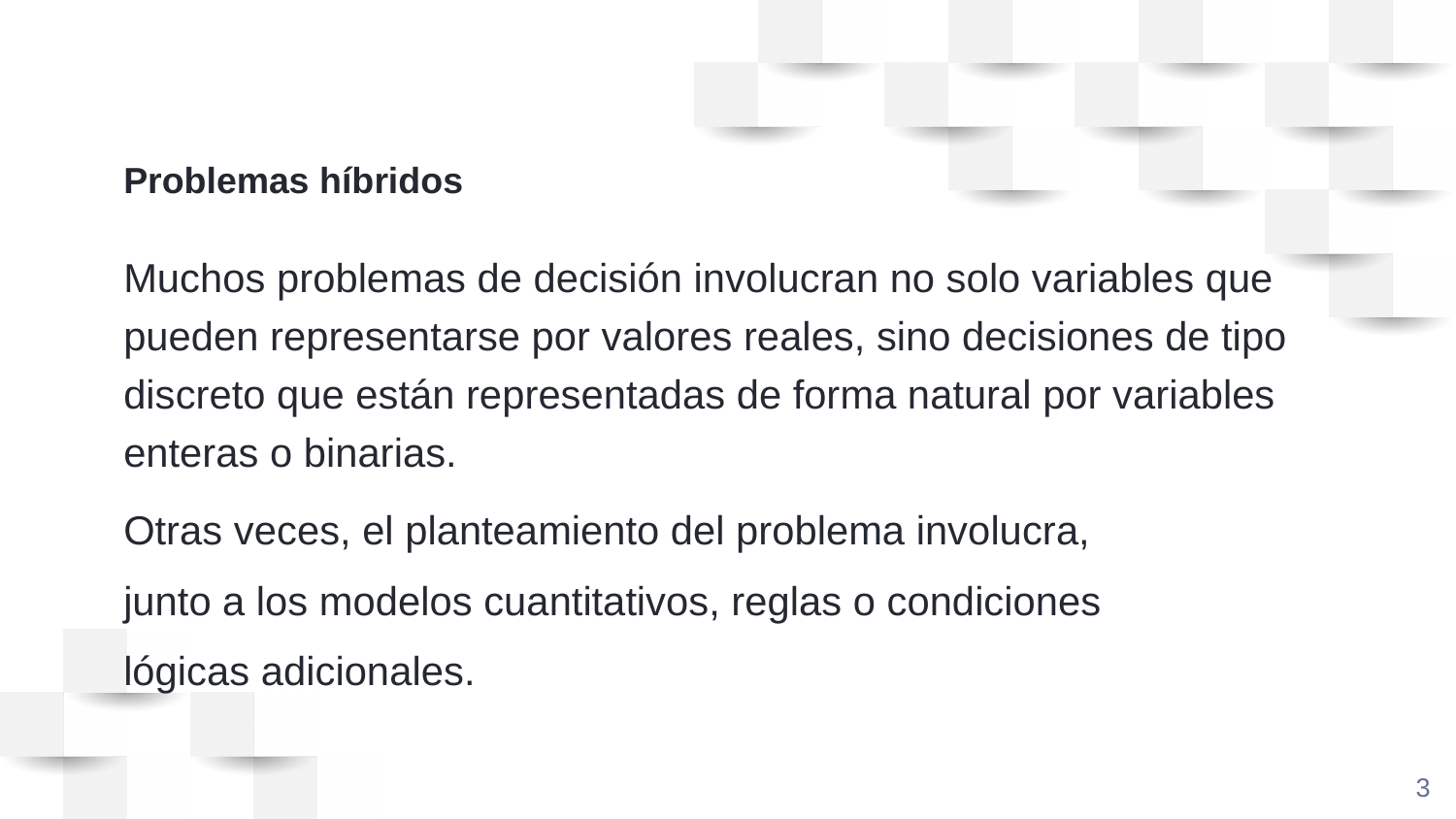

Problemas híbridos
Muchos problemas de decisión involucran no solo variables que pueden representarse por valores reales, sino decisiones de tipo discreto que están representadas de forma natural por variables enteras o binarias.
Otras veces, el planteamiento del problema involucra,
junto a los modelos cuantitativos, reglas o condiciones
lógicas adicionales.
3